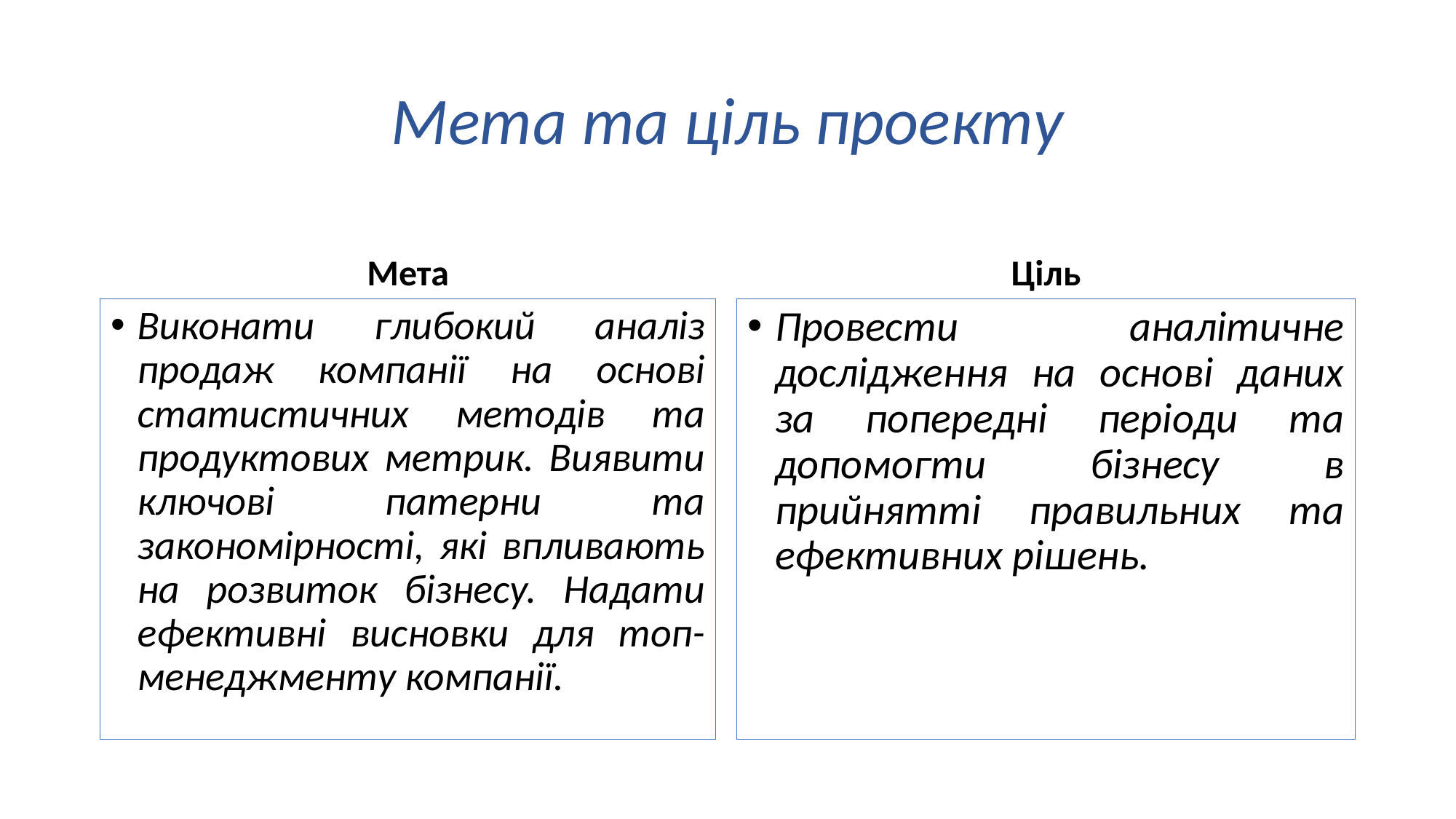

# Мета та ціль проекту
Мета
Ціль
Виконати глибокий аналіз продаж компанії на основі статистичних методів та продуктових метрик. Виявити ключові патерни та закономірності, які впливають на розвиток бізнесу. Надати ефективні висновки для топ-менеджменту компанії.
Провести аналітичне дослідження на основі даних за попередні періоди та допомогти бізнесу в прийнятті правильних та ефективних рішень.